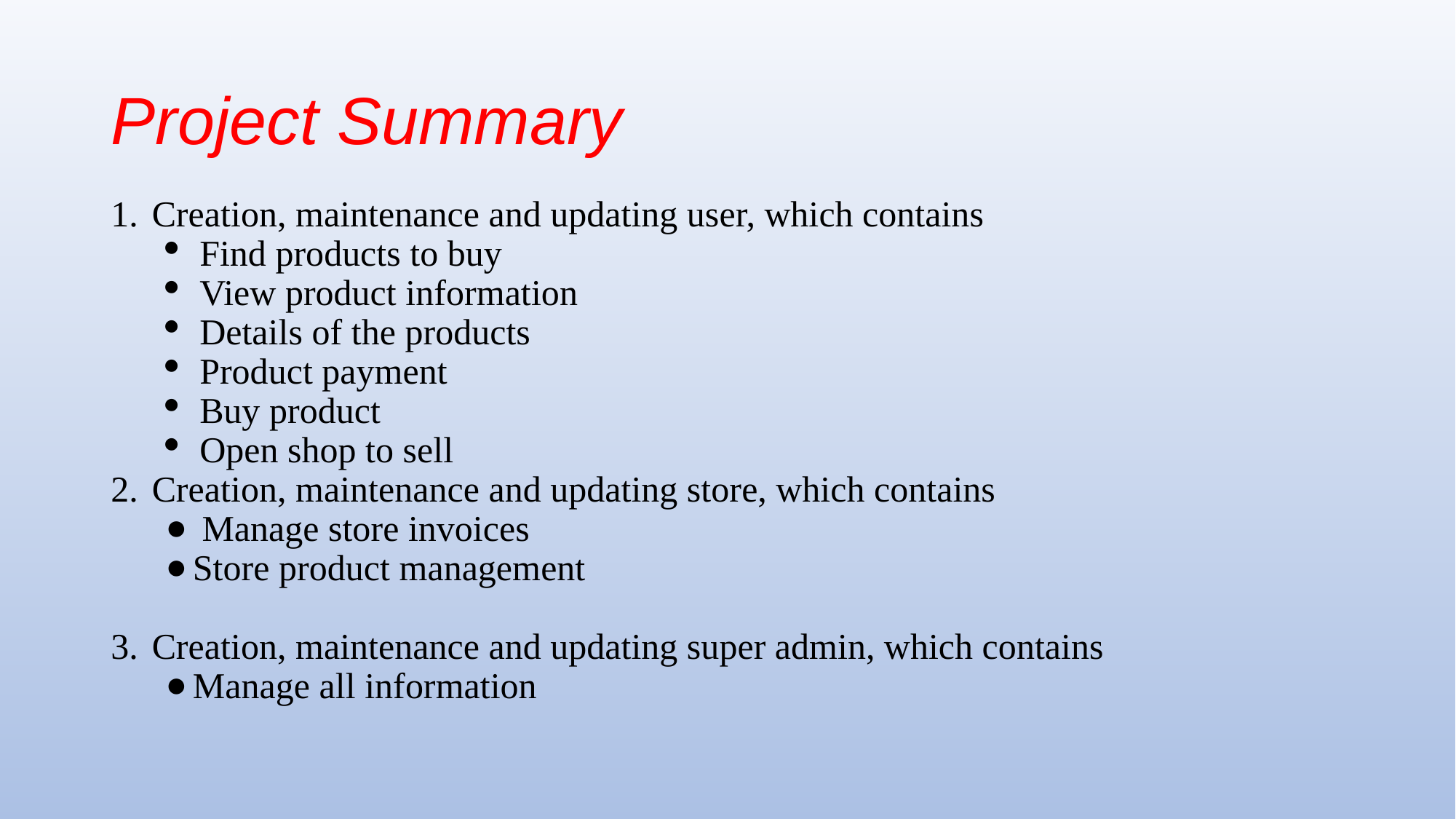

# Project Summary
Creation, maintenance and updating user, which contains
Find products to buy
View product information
Details of the products
Product payment
Buy product
Open shop to sell
Creation, maintenance and updating store, which contains
 Manage store invoices
Store product management

Creation, maintenance and updating super admin, which contains
Manage all information